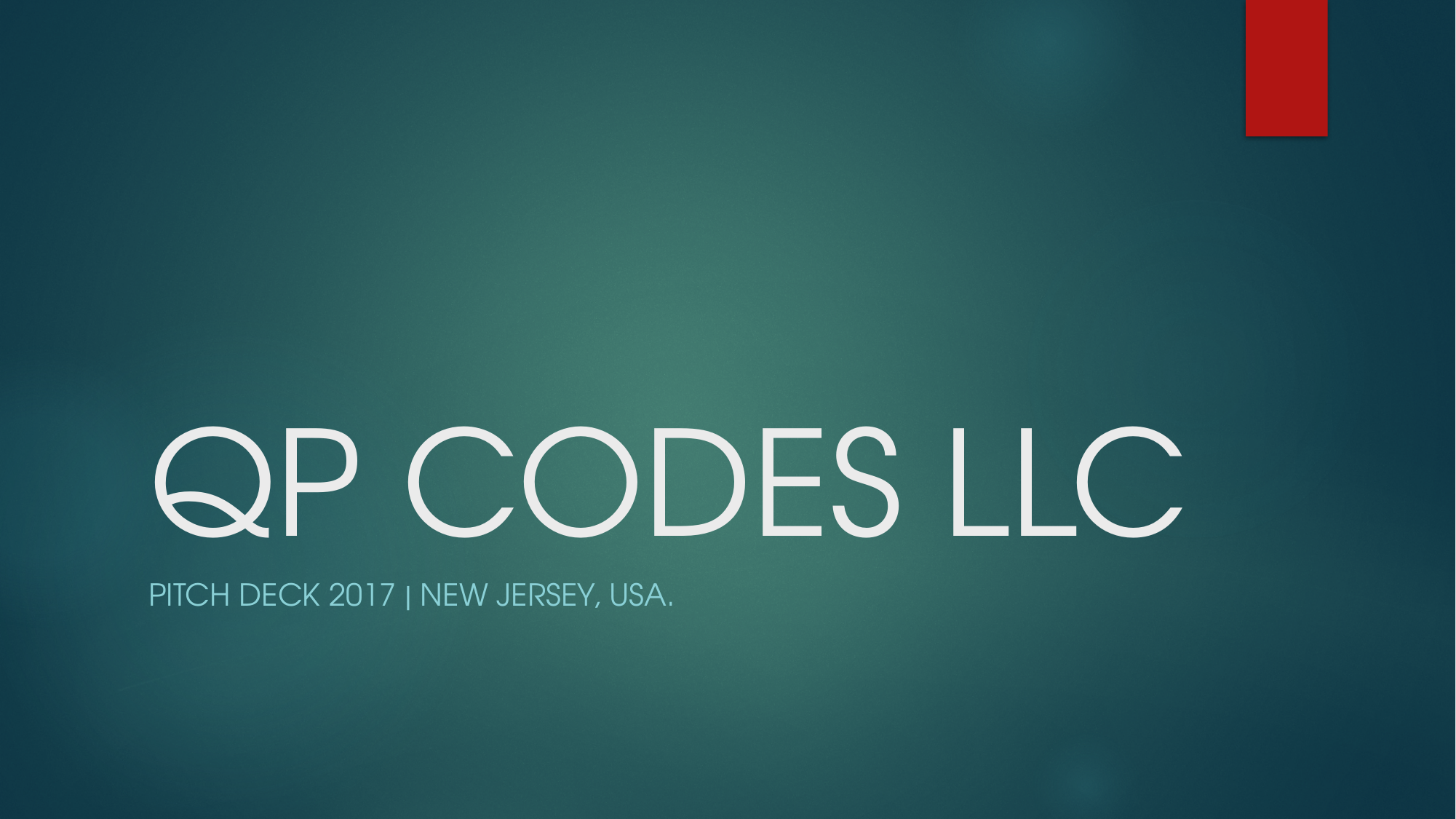

# QP CODES LLC
PITch deck 2017 | new jersey, usa.